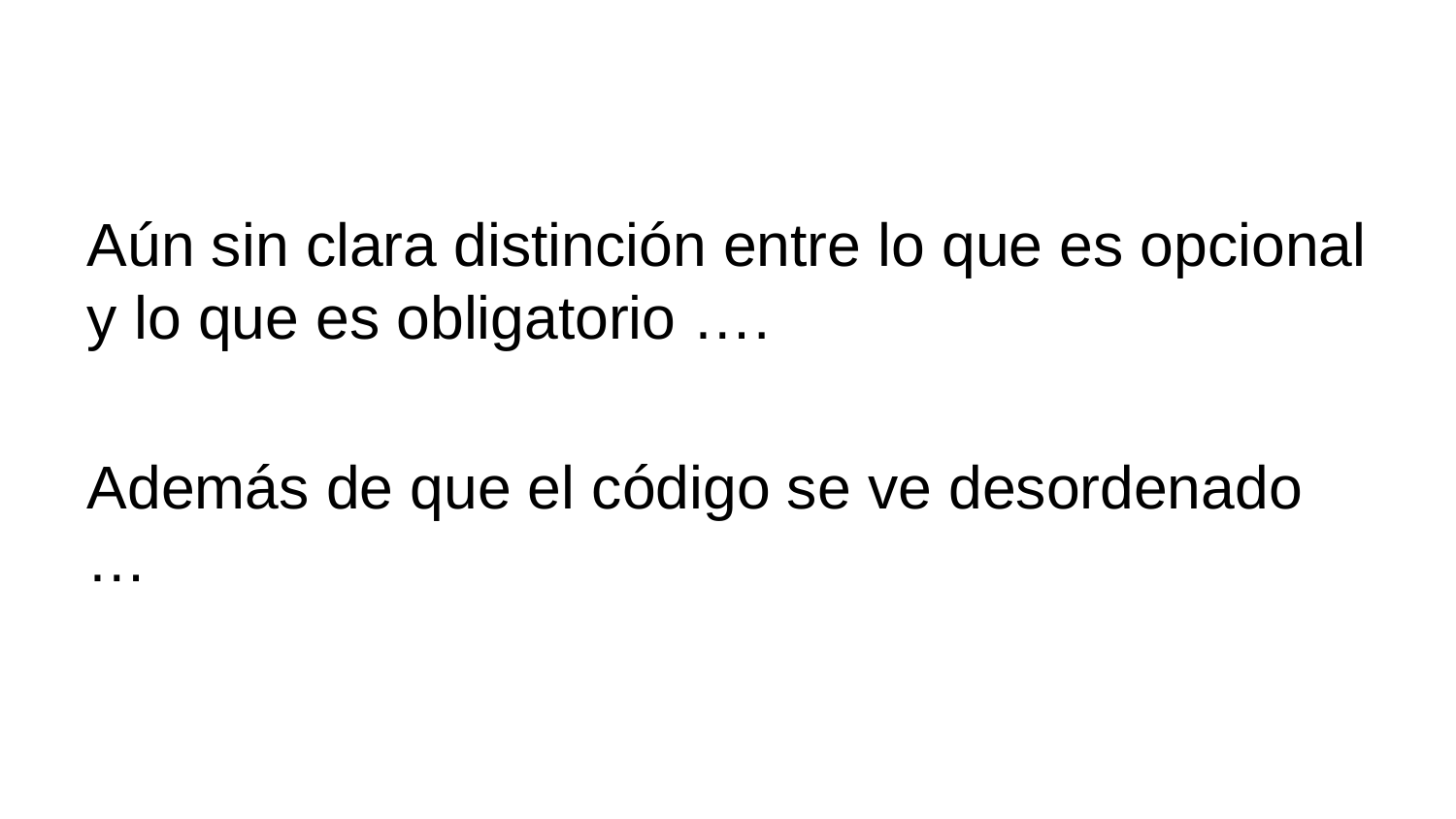

Aún sin clara distinción entre lo que es opcional y lo que es obligatorio ….

Además de que el código se ve desordenado …